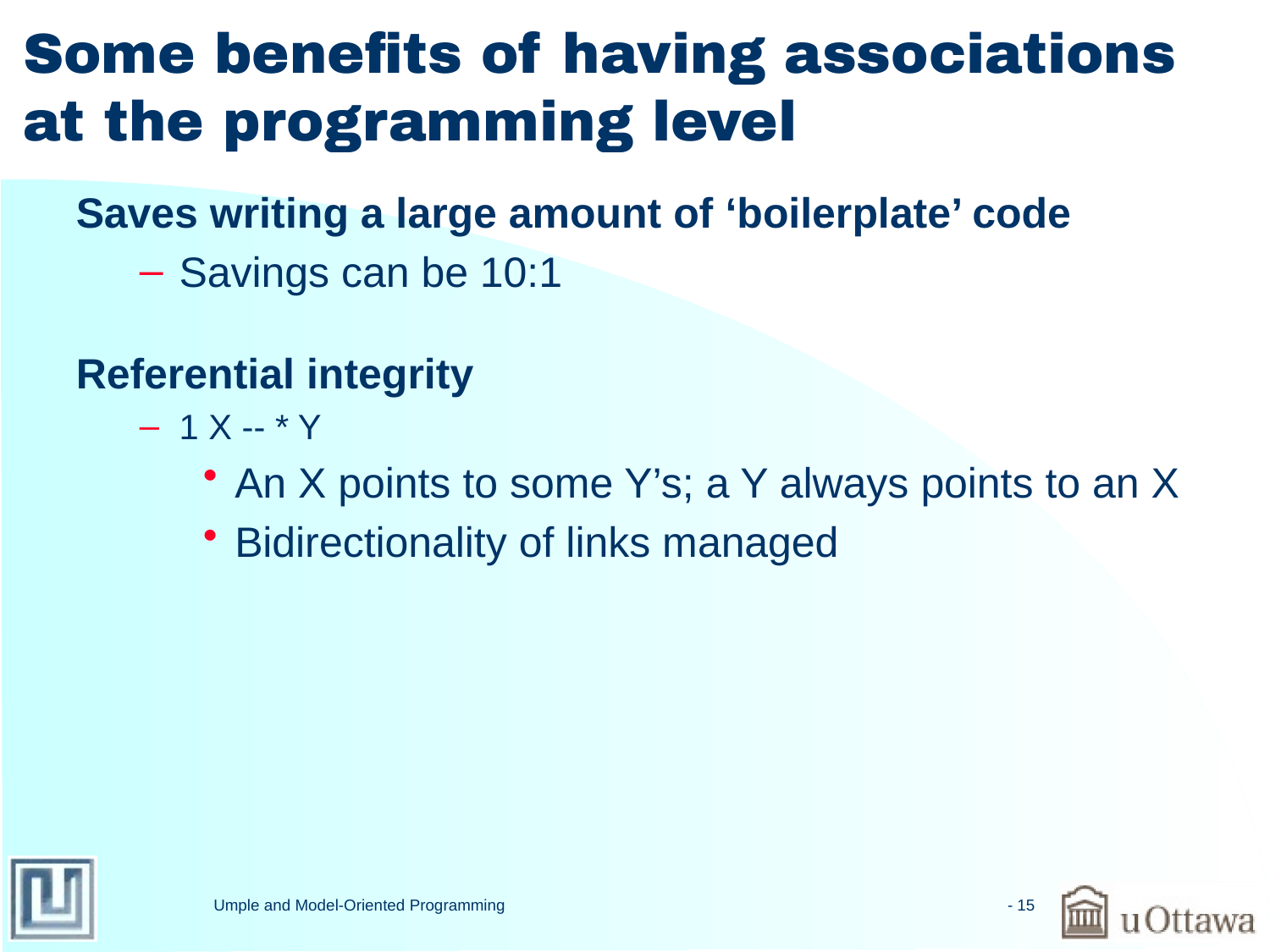

# Some benefits of having associations at the programming level
Saves writing a large amount of ‘boilerplate’ code
Savings can be 10:1

Referential integrity
1 X -- * Y
An X points to some Y’s; a Y always points to an X
Bidirectionality of links managed